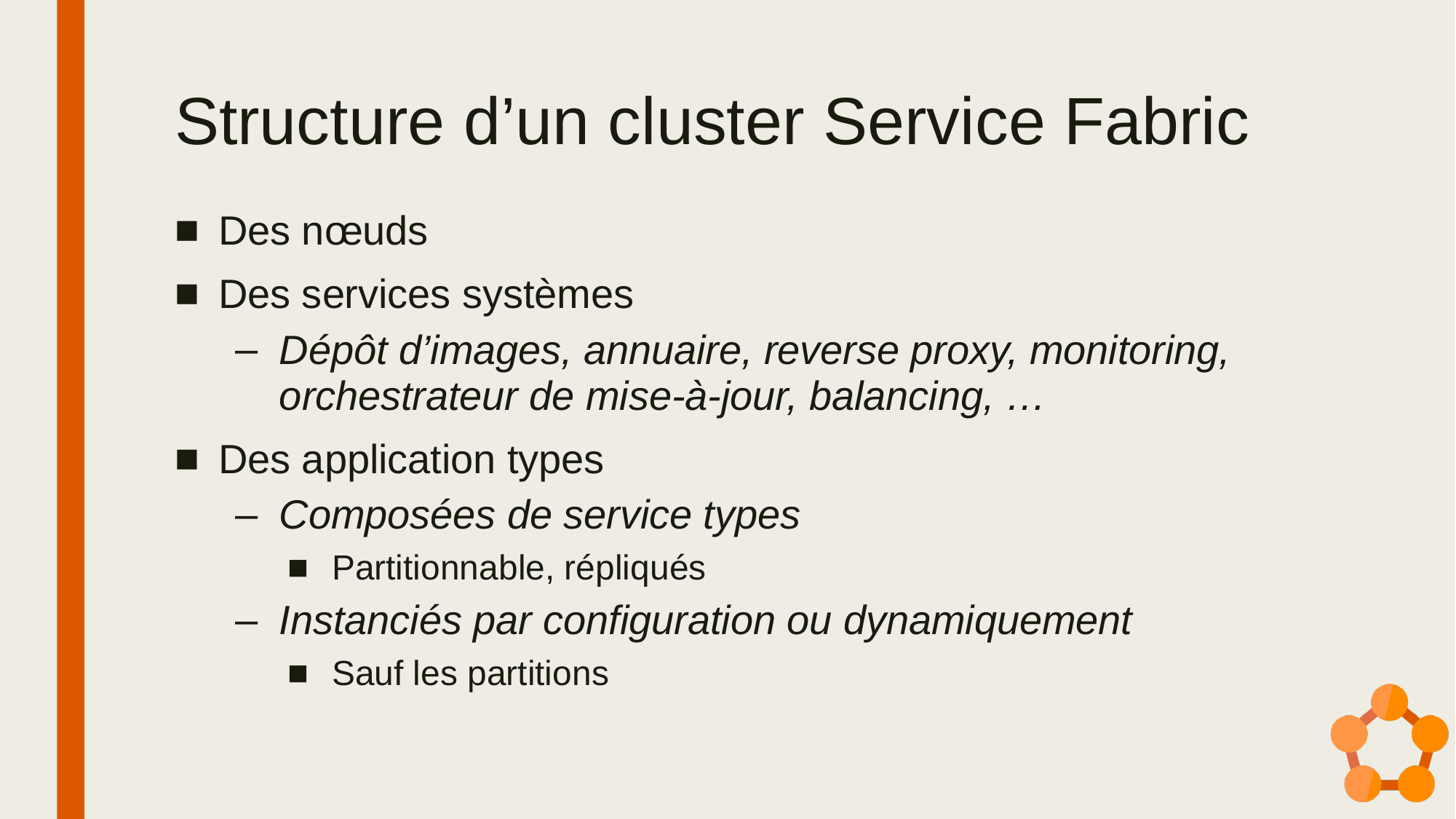

# Structure d’un cluster Service Fabric
Des nœuds
Des services systèmes
Dépôt d’images, annuaire, reverse proxy, monitoring, orchestrateur de mise-à-jour, balancing, …
Des application types
Composées de service types
Partitionnable, répliqués
Instanciés par configuration ou dynamiquement
Sauf les partitions